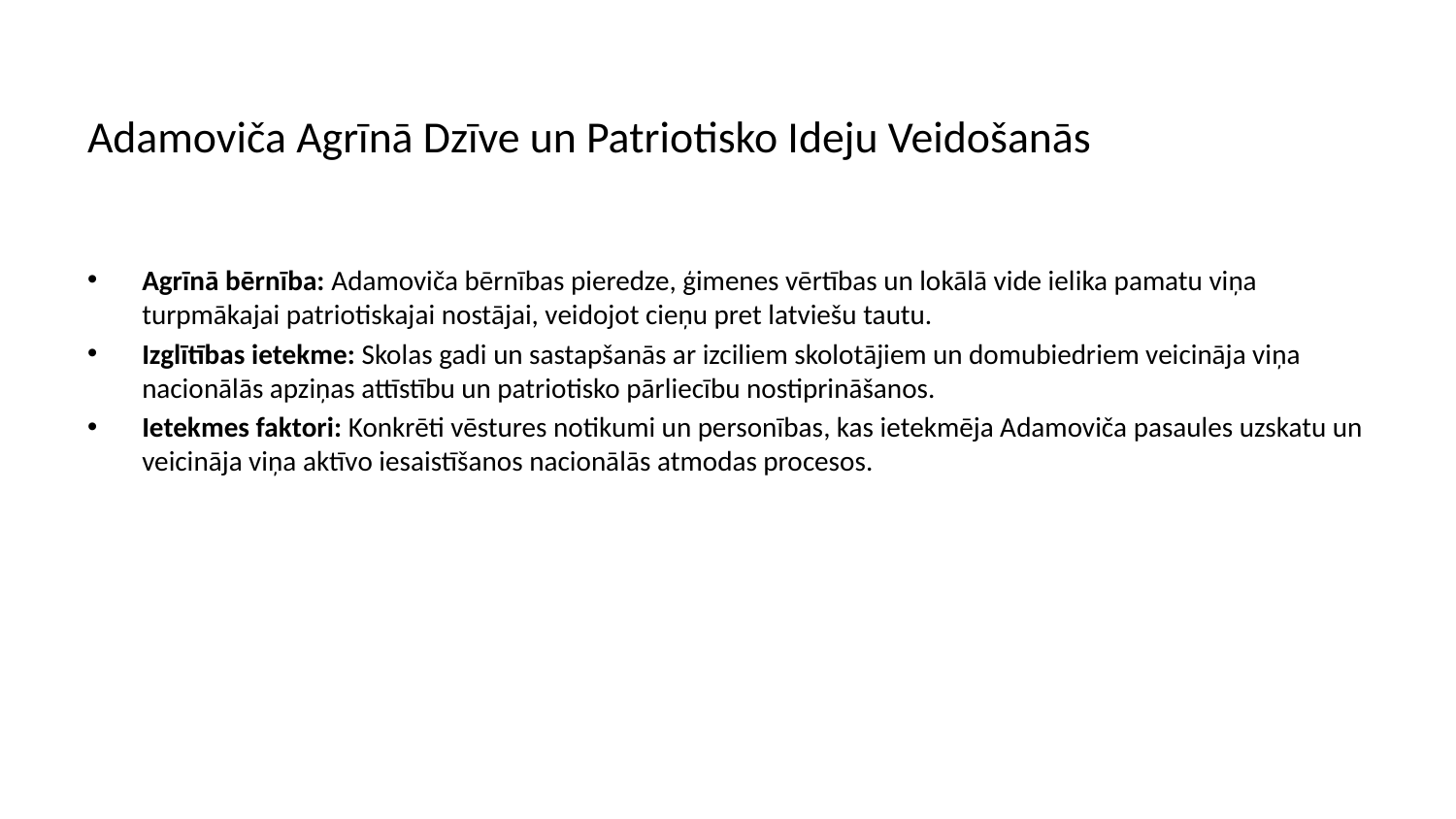

# Adamoviča Agrīnā Dzīve un Patriotisko Ideju Veidošanās
Agrīnā bērnība: Adamoviča bērnības pieredze, ģimenes vērtības un lokālā vide ielika pamatu viņa turpmākajai patriotiskajai nostājai, veidojot cieņu pret latviešu tautu.
Izglītības ietekme: Skolas gadi un sastapšanās ar izciliem skolotājiem un domubiedriem veicināja viņa nacionālās apziņas attīstību un patriotisko pārliecību nostiprināšanos.
Ietekmes faktori: Konkrēti vēstures notikumi un personības, kas ietekmēja Adamoviča pasaules uzskatu un veicināja viņa aktīvo iesaistīšanos nacionālās atmodas procesos.